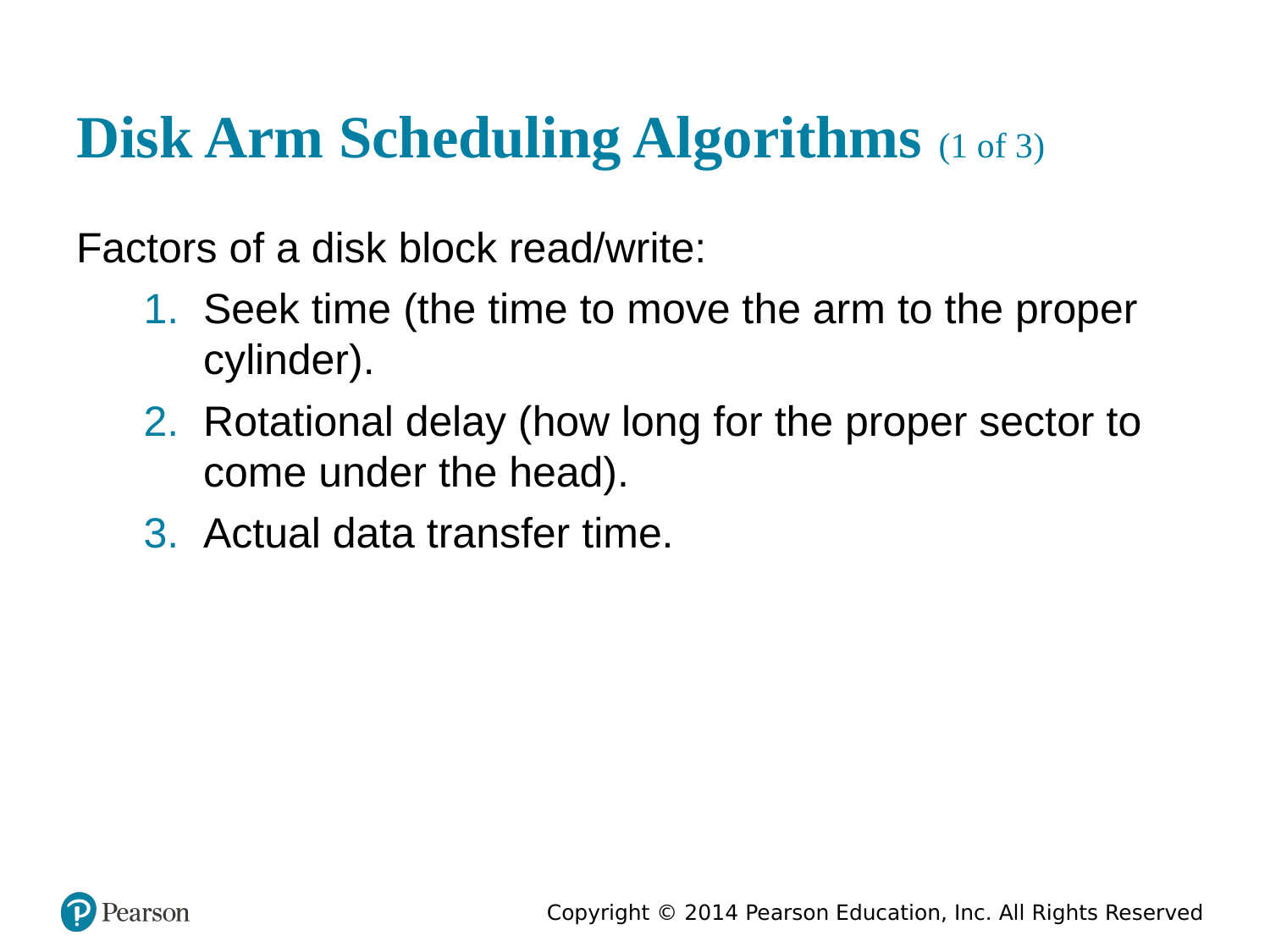

# Disk Arm Scheduling Algorithms (1 of 3)
Factors of a disk block read/write:
Seek time (the time to move the arm to the proper cylinder).
Rotational delay (how long for the proper sector to come under the head).
Actual data transfer time.